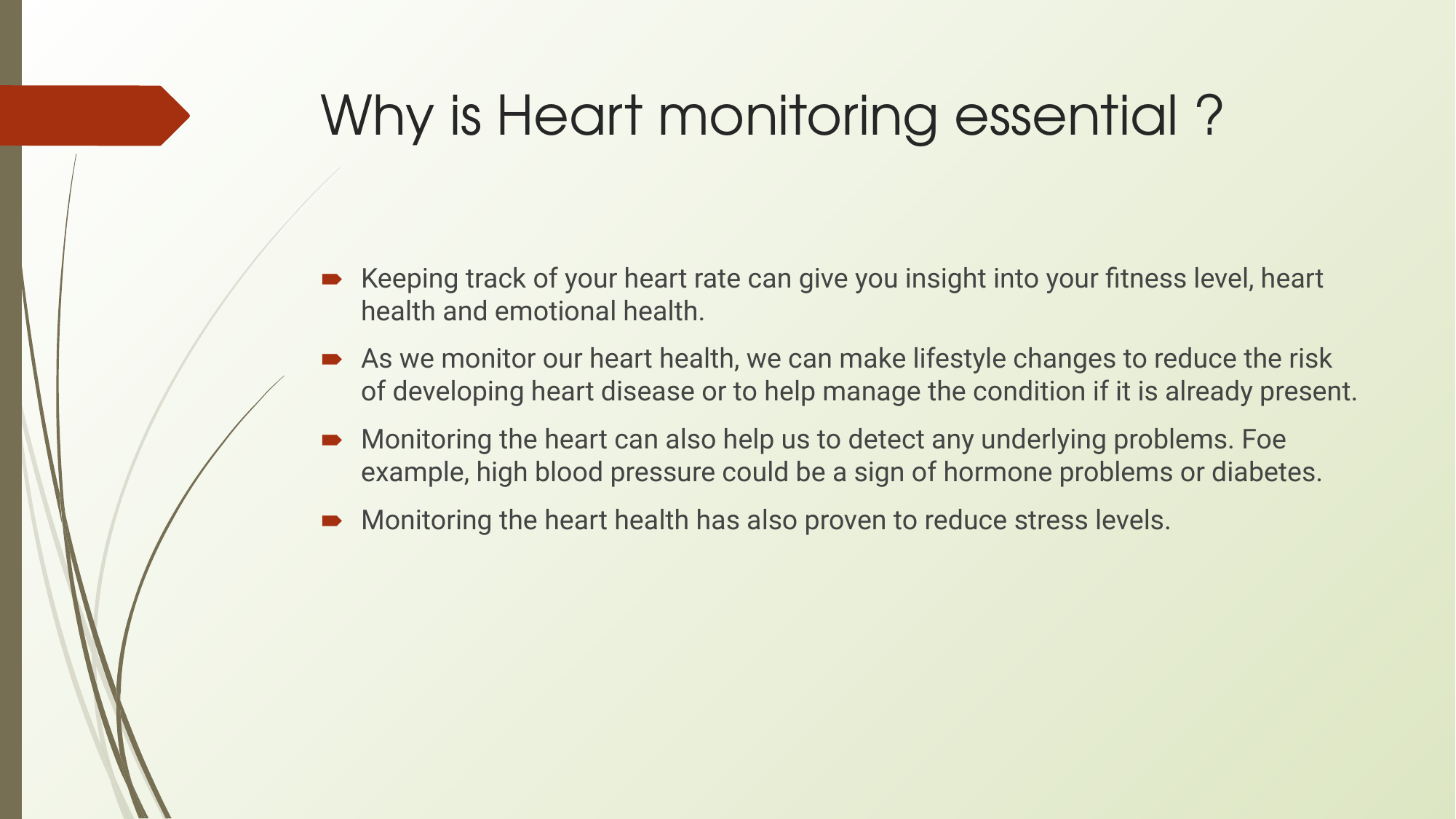

# Why is Heart monitoring essential ?
Keeping track of your heart rate can give you insight into your fitness level, heart health and emotional health.
As we monitor our heart health, we can make lifestyle changes to reduce the risk of developing heart disease or to help manage the condition if it is already present.
Monitoring the heart can also help us to detect any underlying problems. Foe example, high blood pressure could be a sign of hormone problems or diabetes.
Monitoring the heart health has also proven to reduce stress levels.